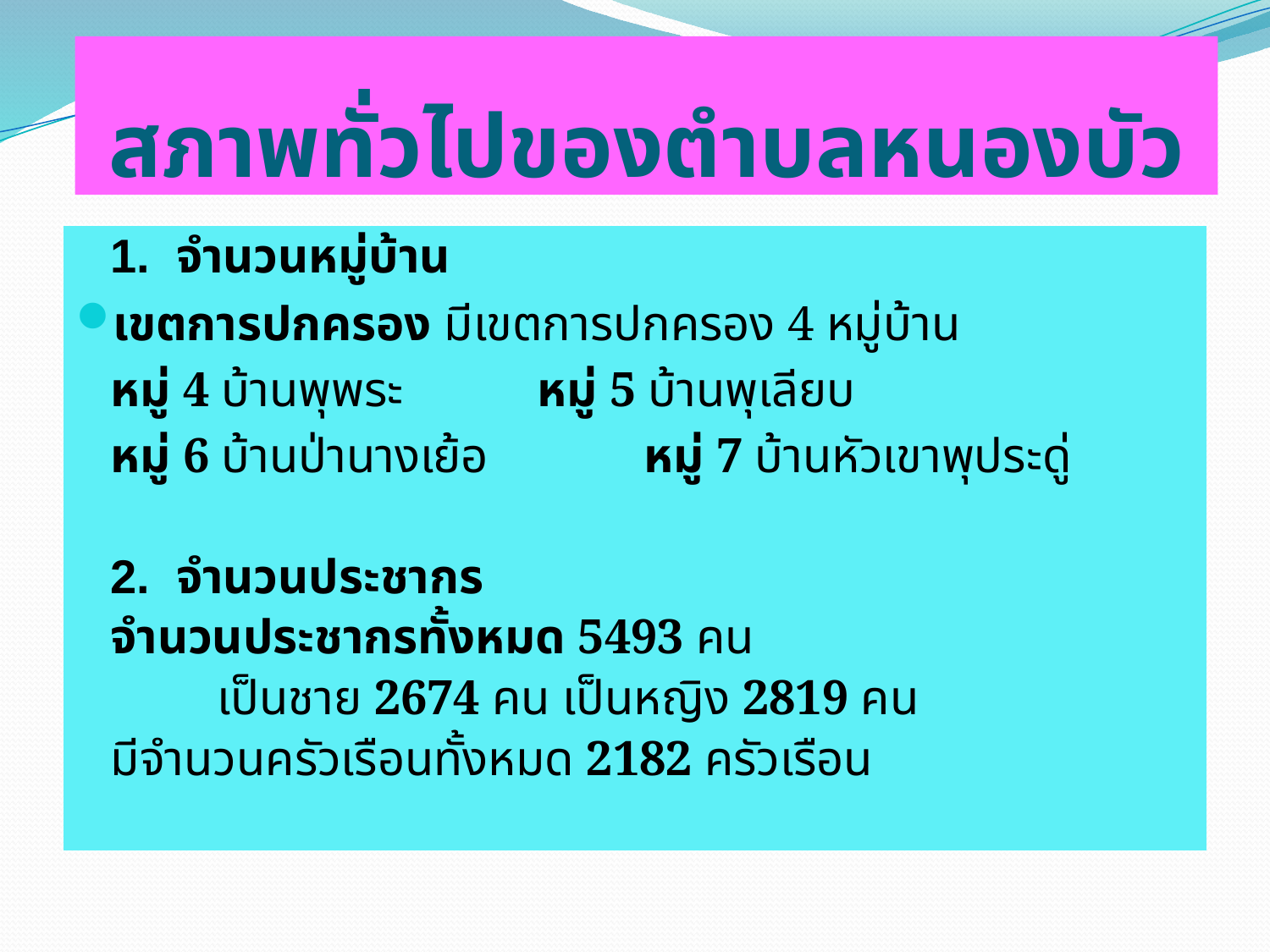

# สภาพทั่วไปของตำบลหนองบัว

		1.  จำนวนหมู่บ้าน
เขตการปกครอง มีเขตการปกครอง 4 หมู่บ้าน
			หมู่ 4 บ้านพุพระ     	หมู่ 5 บ้านพุเลียบ
			หมู่ 6 บ้านป่านางเย้อ     	หมู่ 7 บ้านหัวเขาพุประดู่

		2.  จำนวนประชากร
		จำนวนประชากรทั้งหมด 5493 คน
	 	เป็นชาย 2674 คน เป็นหญิง 2819 คน
 		มีจำนวนครัวเรือนทั้งหมด 2182 ครัวเรือน